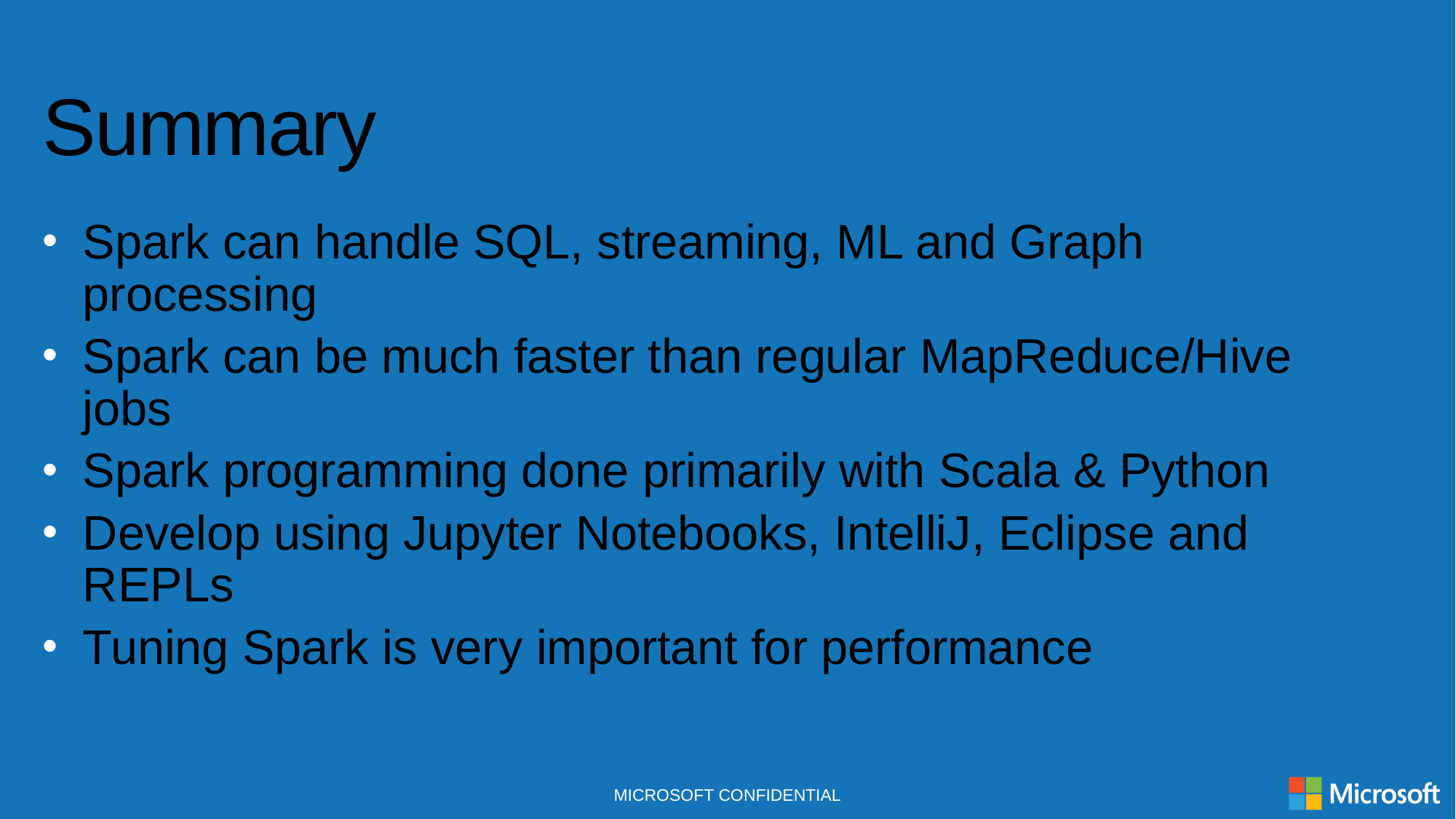

Summary
Spark can handle SQL, streaming, ML and Graph processing
Spark can be much faster than regular MapReduce/Hive jobs
Spark programming done primarily with Scala & Python
Develop using Jupyter Notebooks, IntelliJ, Eclipse and REPLs
Tuning Spark is very important for performance